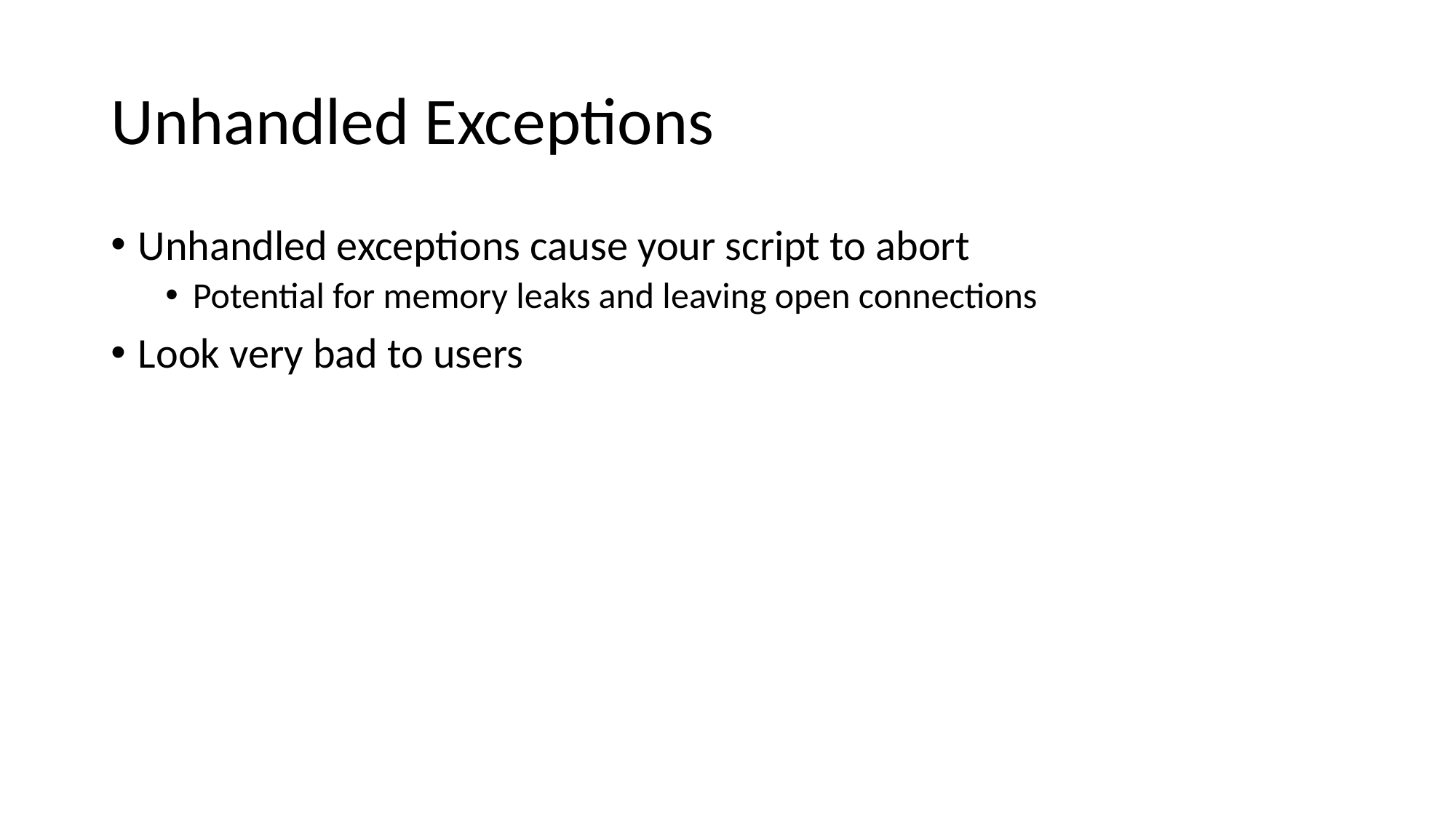

# Unhandled Exceptions
Unhandled exceptions cause your script to abort
Potential for memory leaks and leaving open connections
Look very bad to users